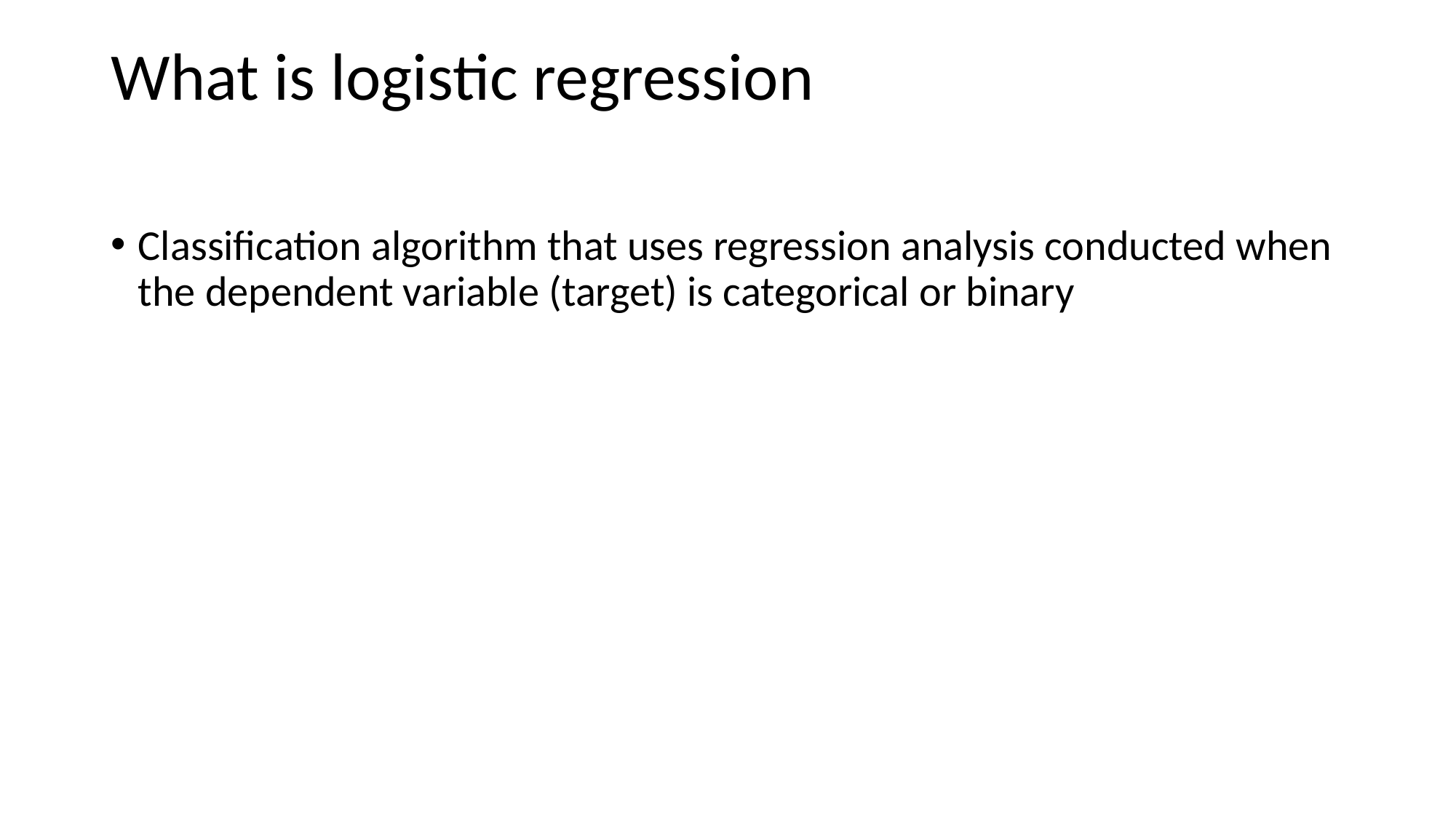

# What is logistic regression
Classification algorithm that uses regression analysis conducted when the dependent variable (target) is categorical or binary